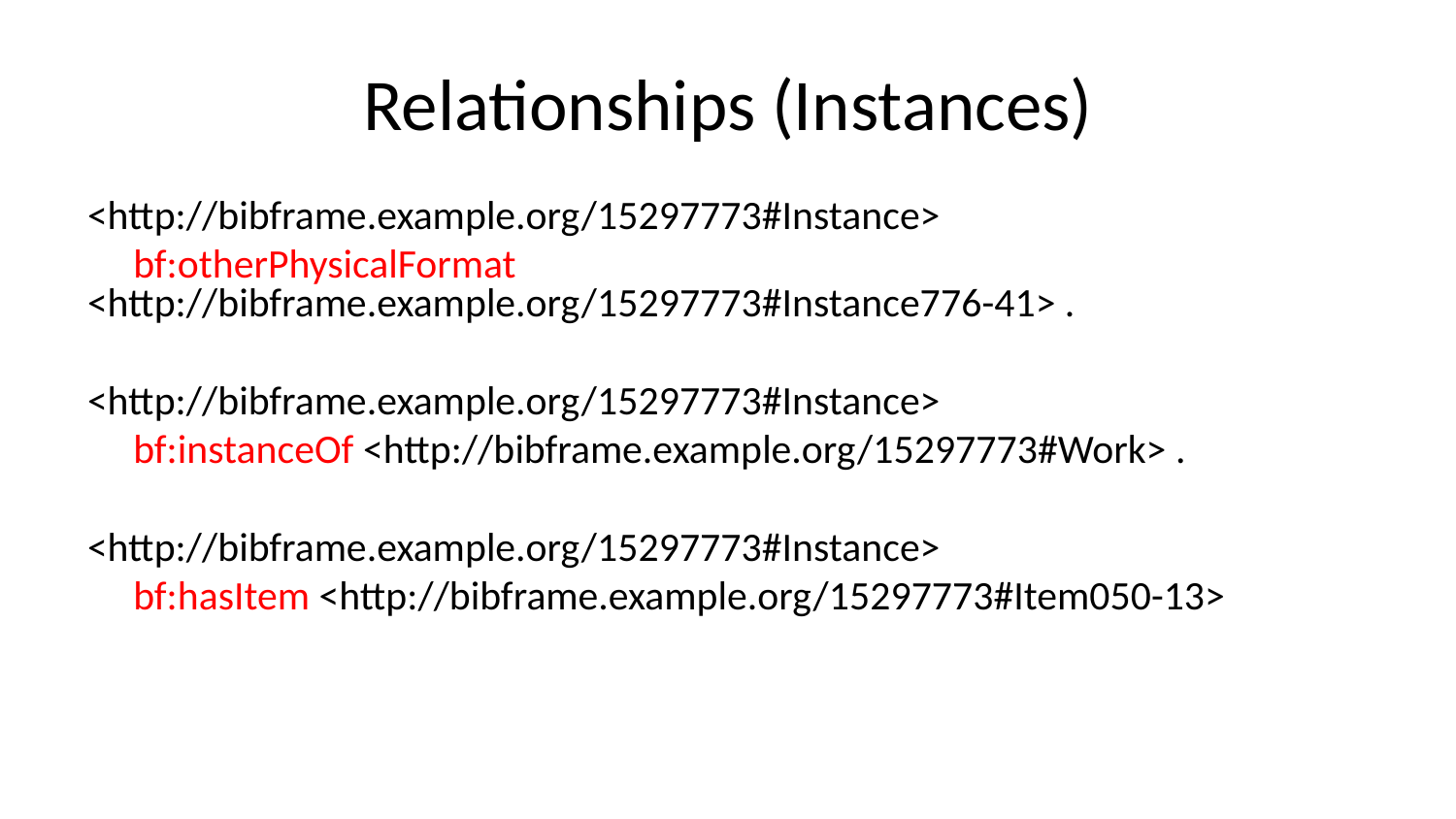

# Relationships (Instances)
<http://bibframe.example.org/15297773#Instance>
     bf:otherPhysicalFormat <http://bibframe.example.org/15297773#Instance776-41> .

<http://bibframe.example.org/15297773#Instance>
     bf:instanceOf <http://bibframe.example.org/15297773#Work> .

<http://bibframe.example.org/15297773#Instance>
     bf:hasItem <http://bibframe.example.org/15297773#Item050-13>